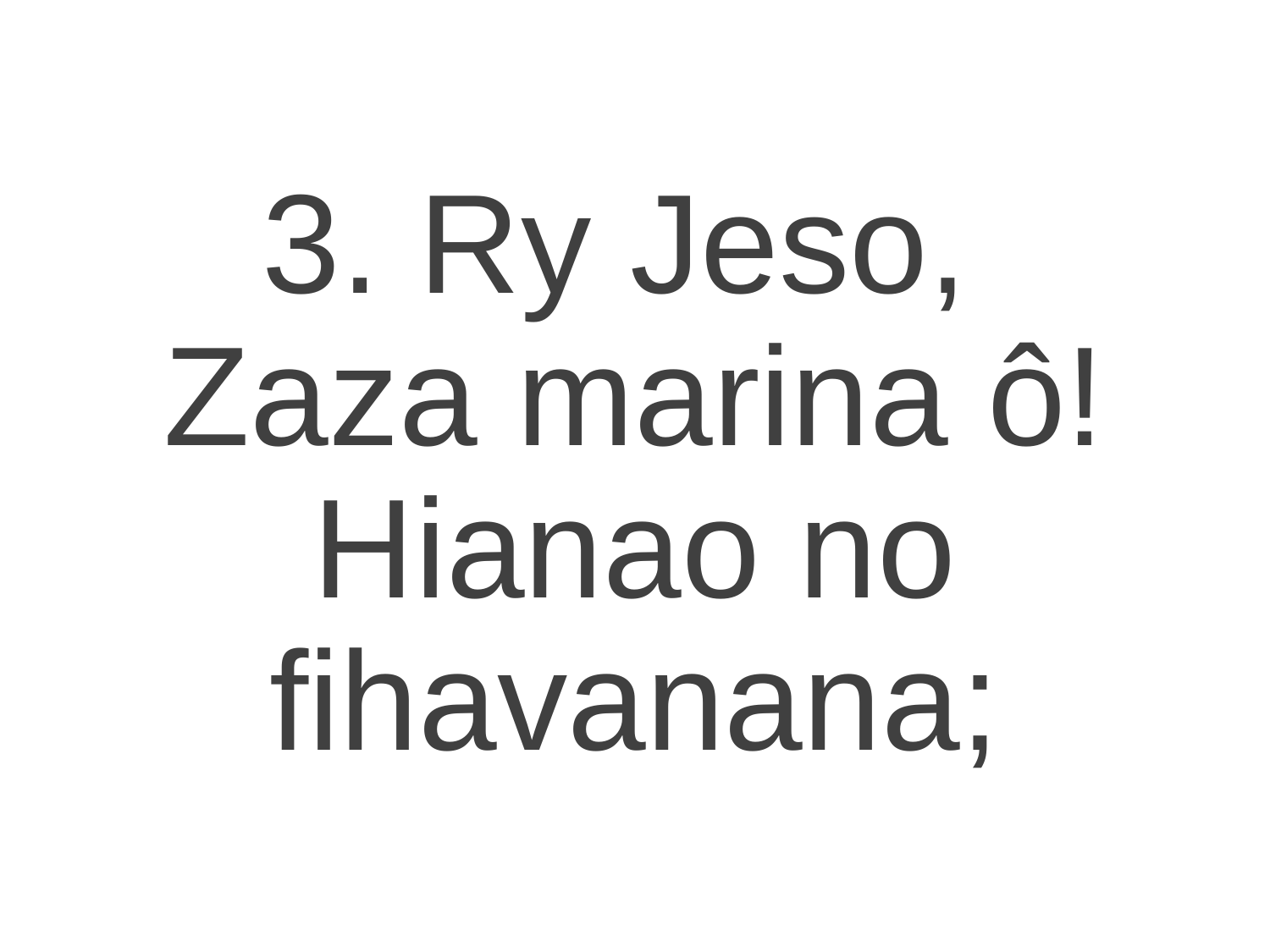

3. Ry Jeso,
Zaza marina ô!
Hianao no fihavanana;